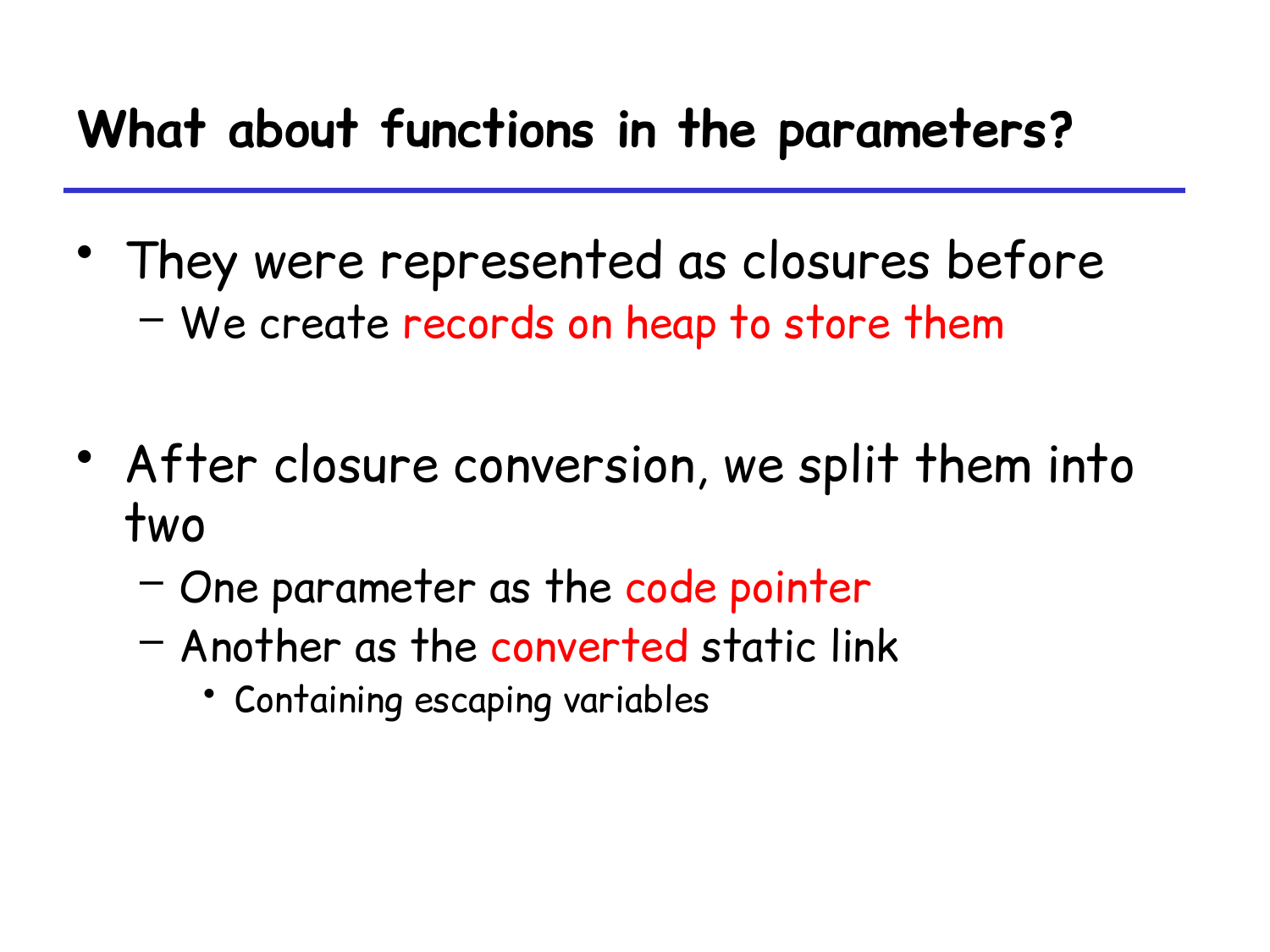

# What about functions in the parameters?
They were represented as closures before
We create records on heap to store them

After closure conversion, we split them into two
One parameter as the code pointer
Another as the converted static link
Containing escaping variables
43